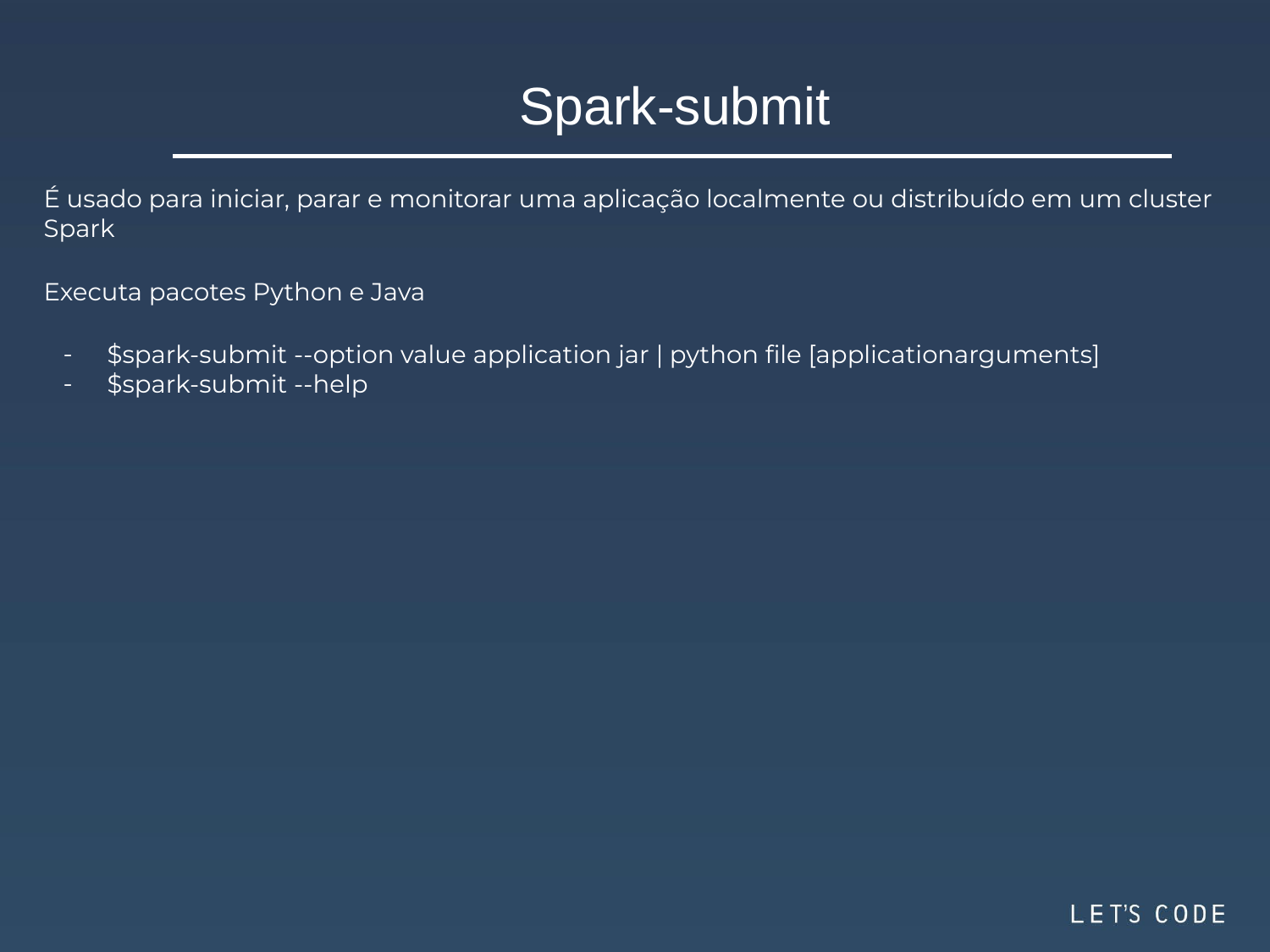

Spark-submit

É usado para iniciar, parar e monitorar uma aplicação localmente ou distribuído em um cluster Spark
Executa pacotes Python e Java
$spark-submit --option value application jar | python file [applicationarguments]
$spark-submit --help